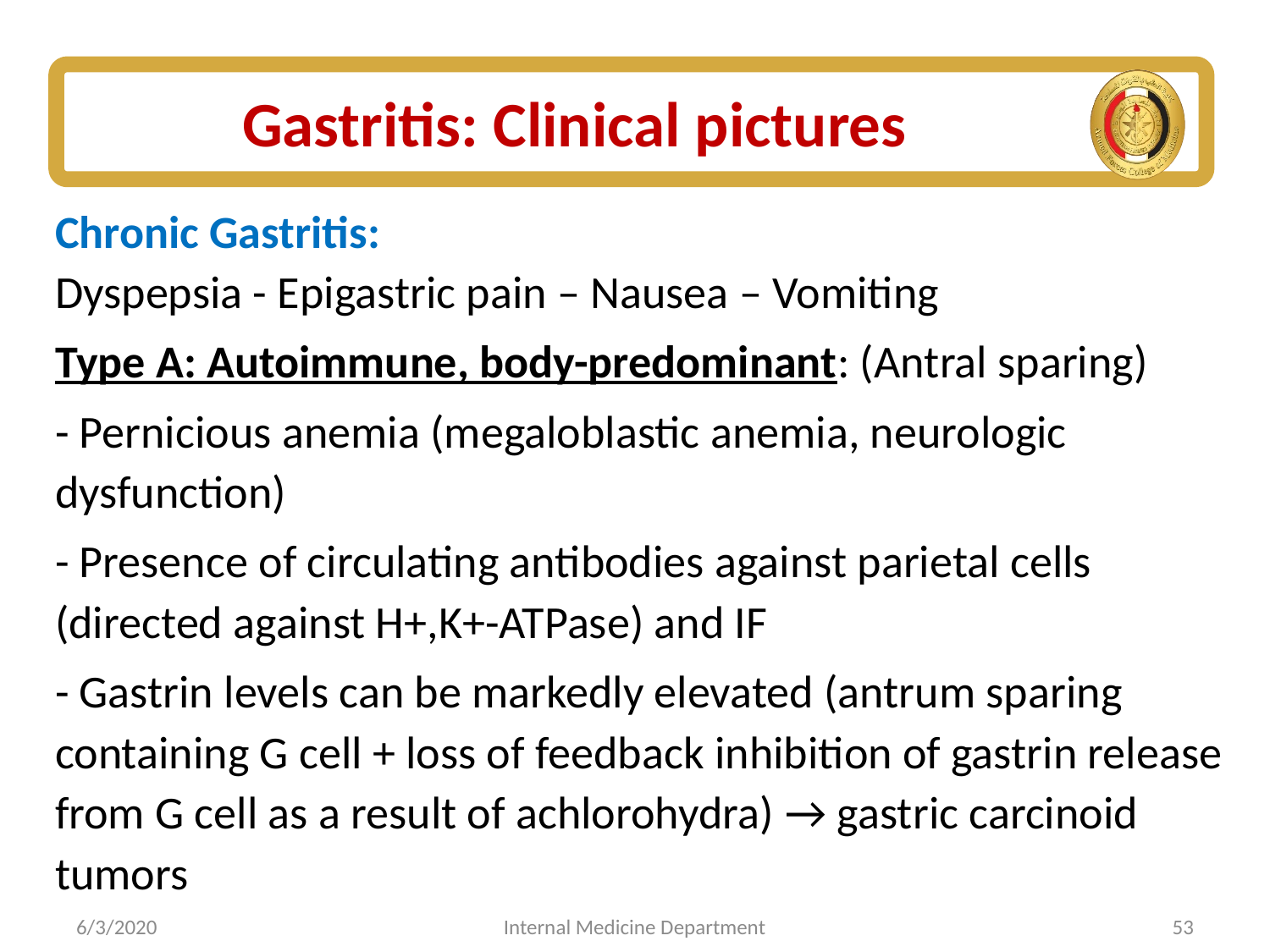

# Gastritis: Clinical pictures
Chronic Gastritis:
Dyspepsia - Epigastric pain – Nausea – Vomiting
Type A: Autoimmune, body-predominant: (Antral sparing)
- Pernicious anemia (megaloblastic anemia, neurologic dysfunction)
- Presence of circulating antibodies against parietal cells (directed against H+,K+-ATPase) and IF
- Gastrin levels can be markedly elevated (antrum sparing containing G cell + loss of feedback inhibition of gastrin release from G cell as a result of achlorohydra) → gastric carcinoid tumors

6/3/2020
Internal Medicine Department
53